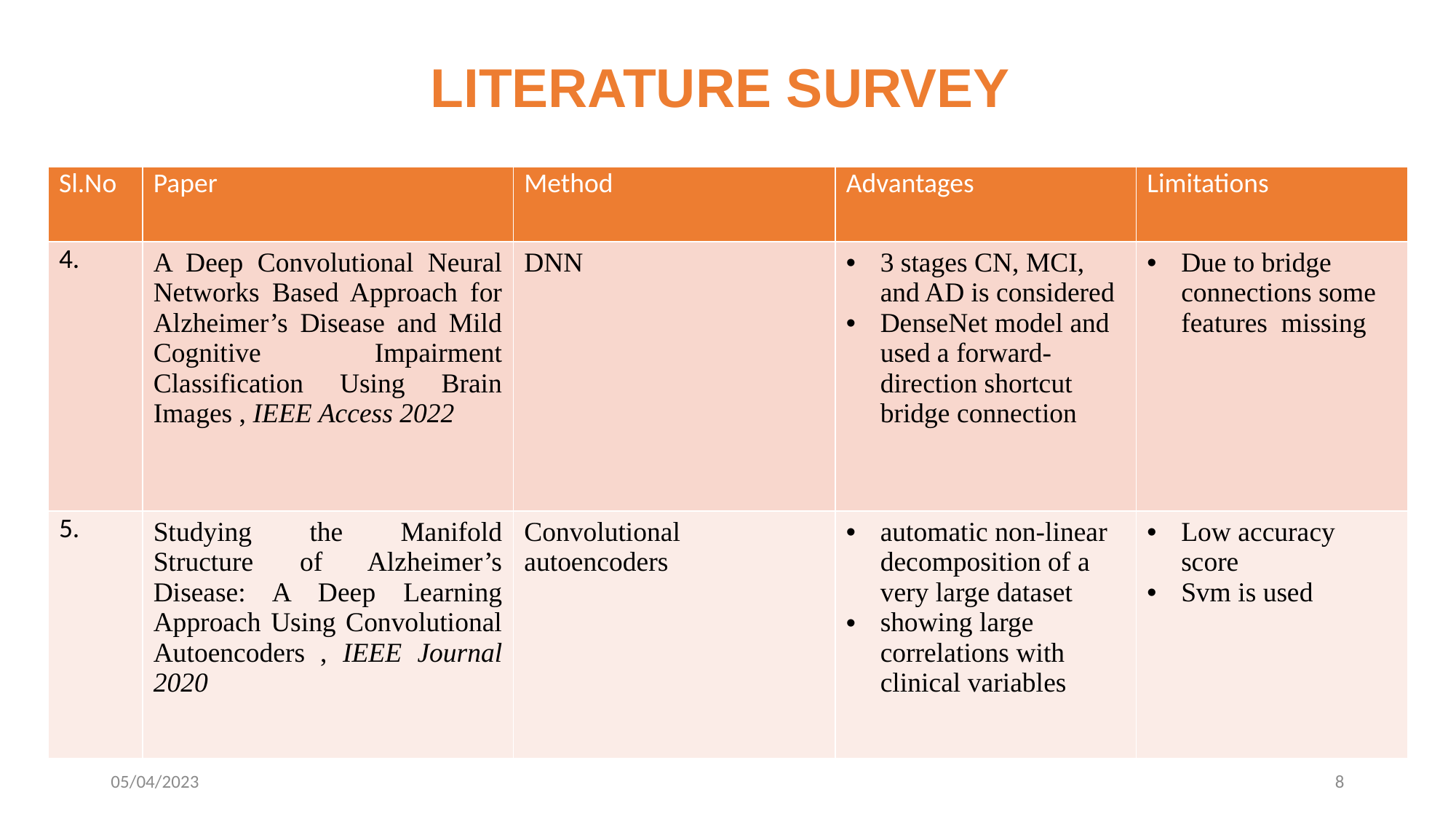

# LITERATURE SURVEY
| Sl.No | Paper | Method | Advantages | Limitations |
| --- | --- | --- | --- | --- |
| 4. | A Deep Convolutional Neural Networks Based Approach for Alzheimer’s Disease and Mild Cognitive Impairment Classification Using Brain Images , IEEE Access 2022 | DNN | 3 stages CN, MCI, and AD is considered DenseNet model and used a forward-direction shortcut bridge connection | Due to bridge connections some features  missing |
| 5. | Studying the Manifold Structure of Alzheimer’s Disease: A Deep Learning Approach Using Convolutional Autoencoders , IEEE Journal 2020 | Convolutional autoencoders | automatic non-linear decomposition of a very large dataset  showing large correlations with clinical variables | Low accuracy score Svm is used |
05/04/2023
8